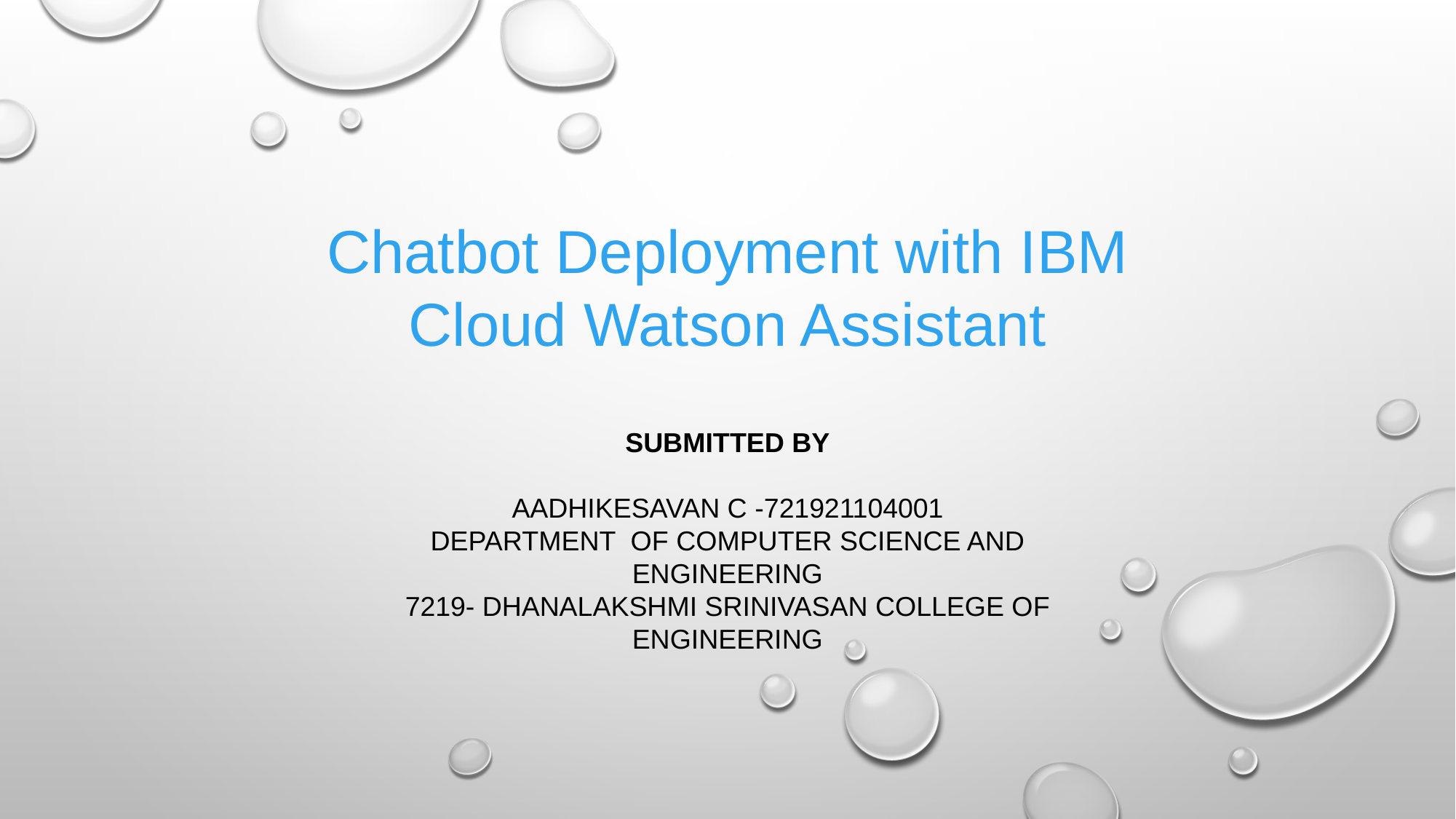

Chatbot Deployment with IBM Cloud Watson Assistant
SUBMITTED BY

AADHIKESAVAN C -721921104001
DEPARTMENT  OF COMPUTER SCIENCE AND ENGINEERING
7219- DHANALAKSHMI SRINIVASAN COLLEGE OF ENGINEERING